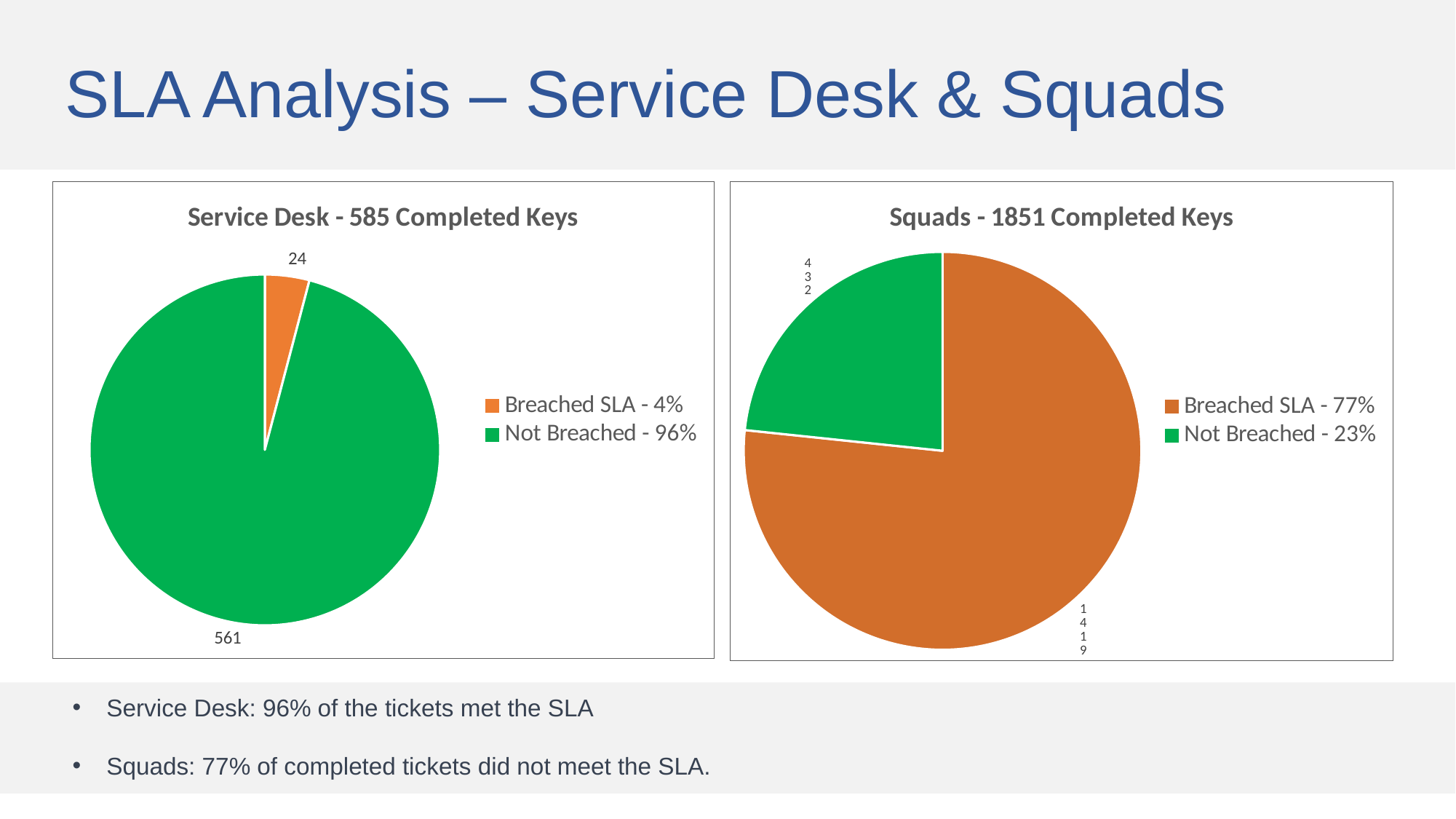

SLA Analysis – Service Desk & Squads

### Chart: Service Desk - 585 Completed Keys

| Category | Service Desk |
|---|---|
| Breached SLA - 4% | 24.0 |
| Not Breached - 96% | 561.0 |

### Chart: Squads - 1851 Completed Keys

| Category | Squad |
|---|---|
| Breached SLA - 77% | 1419.0 |
| Not Breached - 23% | 432.0 |
Service Desk: 96% of the tickets met the SLA

Squads: 77% of completed tickets did not meet the SLA.